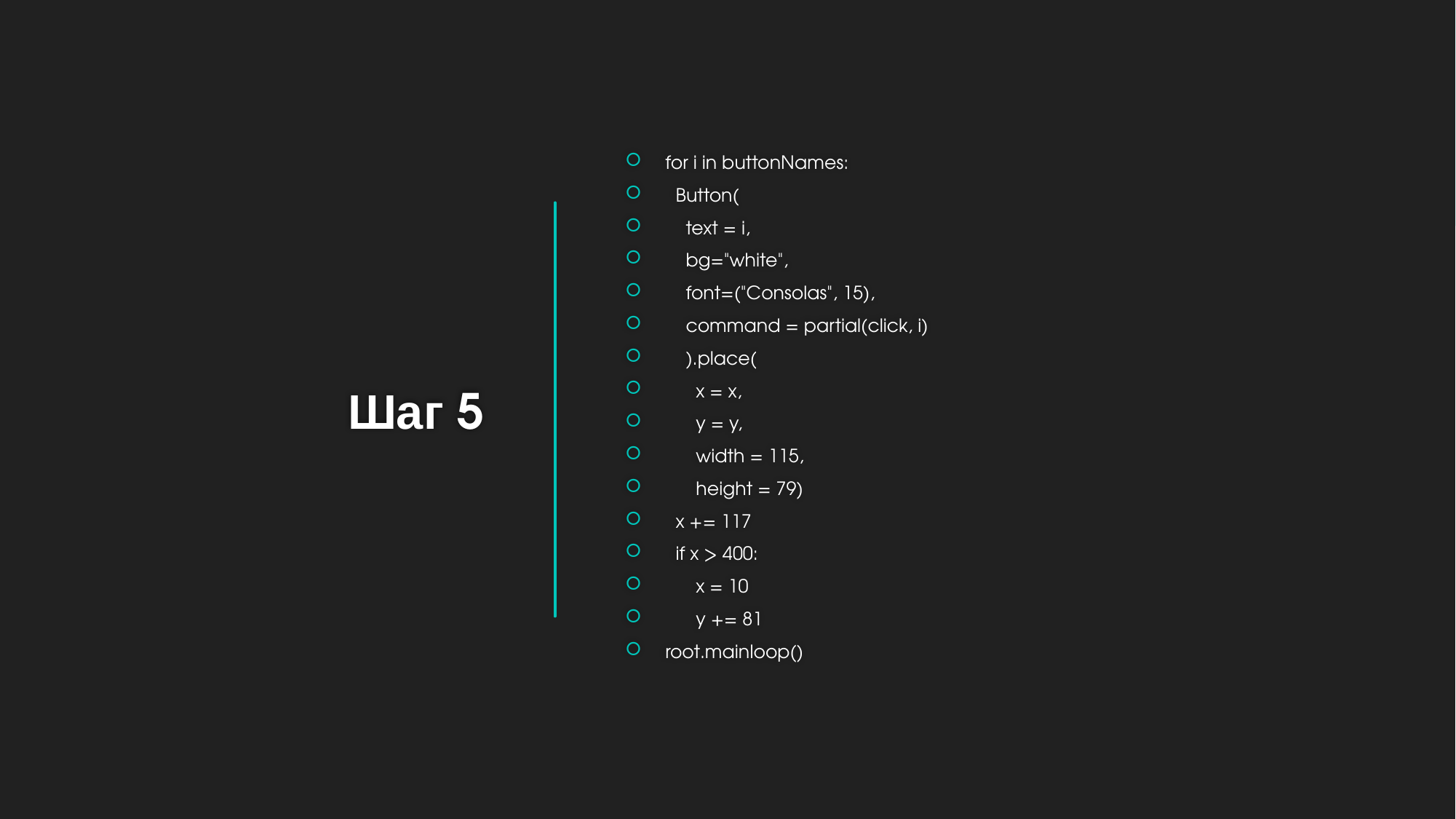

for i in buttonNames:
  Button(
    text = i,
    bg="white",
    font=("Consolas", 15),
    command = partial(click, i)
    ).place(
      x = x,
      y = y,
      width = 115,
      height = 79)
  x += 117
  if x > 400:
      x = 10
      y += 81
root.mainloop()

# Шаг 5